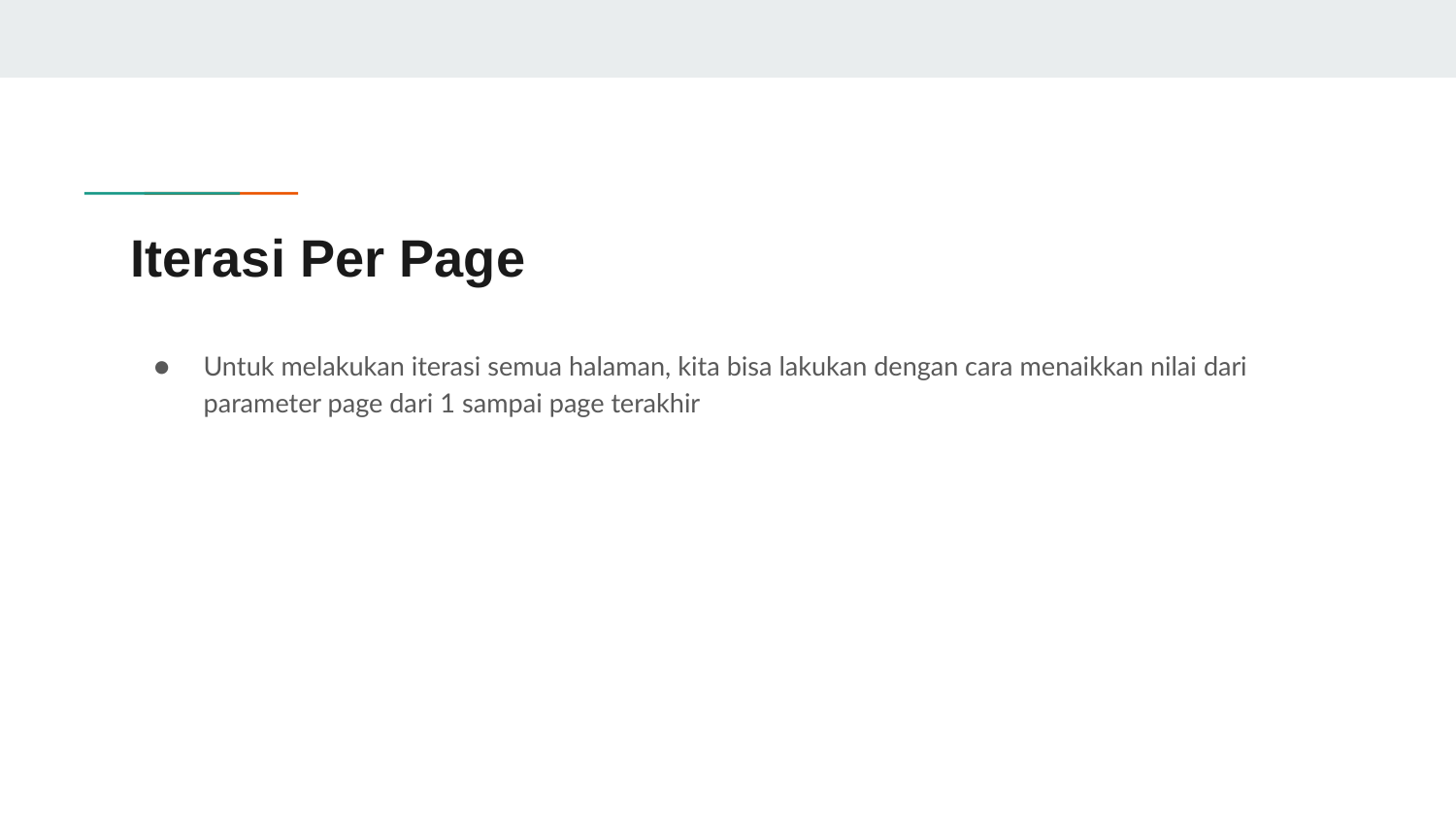

# Iterasi Per Page
Untuk melakukan iterasi semua halaman, kita bisa lakukan dengan cara menaikkan nilai dari parameter page dari 1 sampai page terakhir